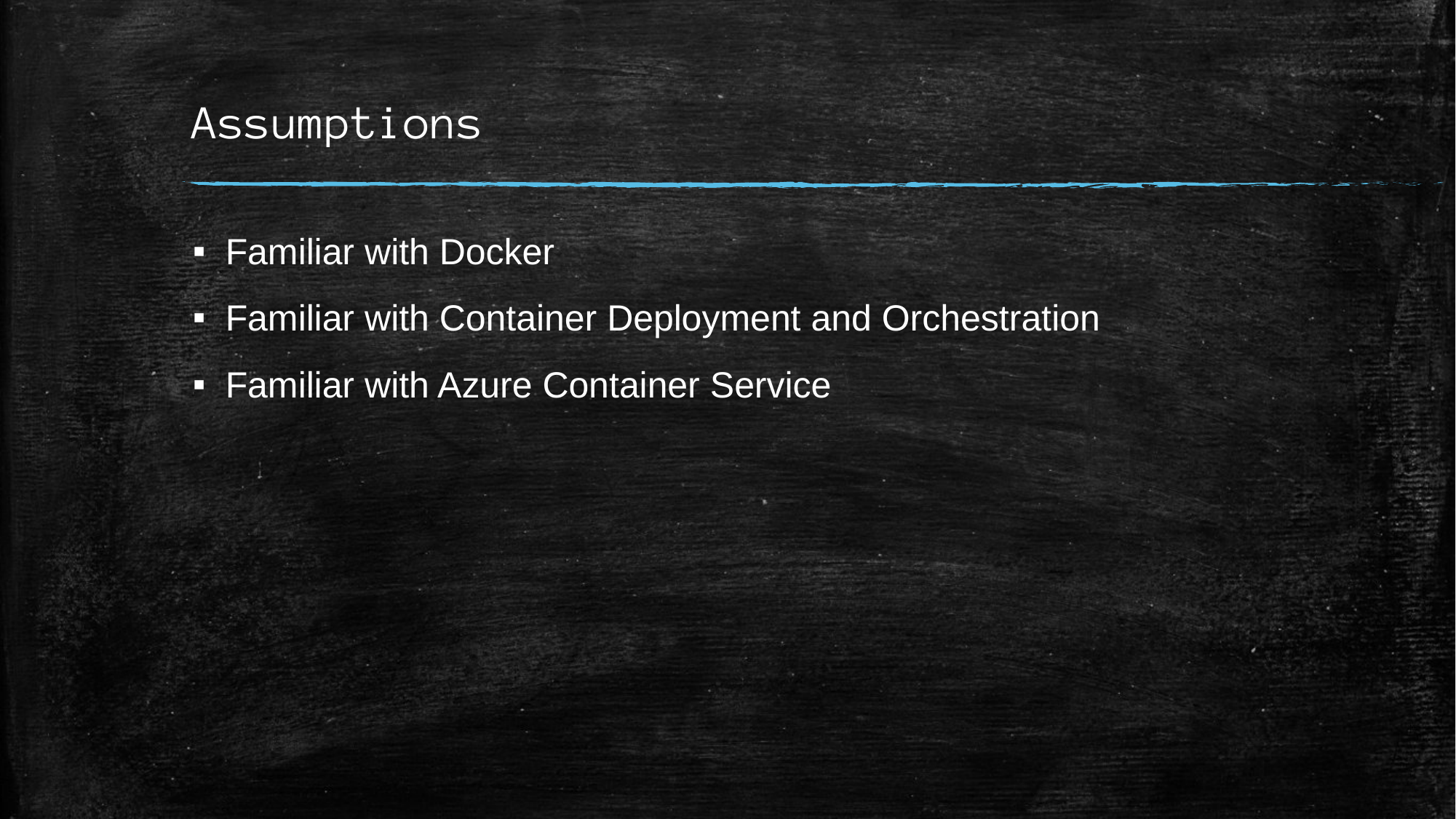

# Assumptions
Familiar with Docker
Familiar with Container Deployment and Orchestration
Familiar with Azure Container Service